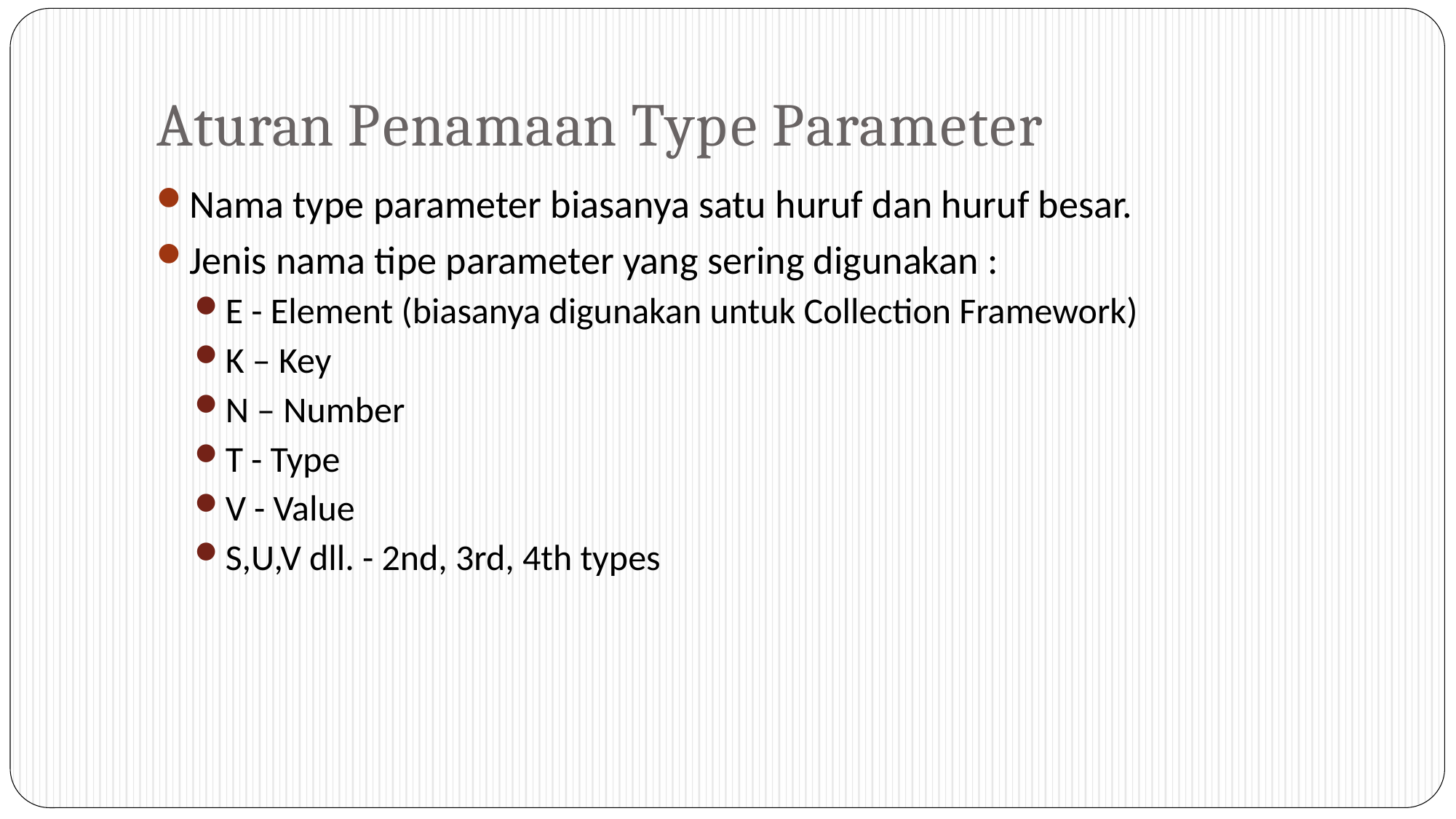

# Aturan Penamaan Type Parameter
Nama type parameter biasanya satu huruf dan huruf besar.
Jenis nama tipe parameter yang sering digunakan :
E - Element (biasanya digunakan untuk Collection Framework)
K – Key
N – Number
T - Type
V - Value
S,U,V dll. - 2nd, 3rd, 4th types